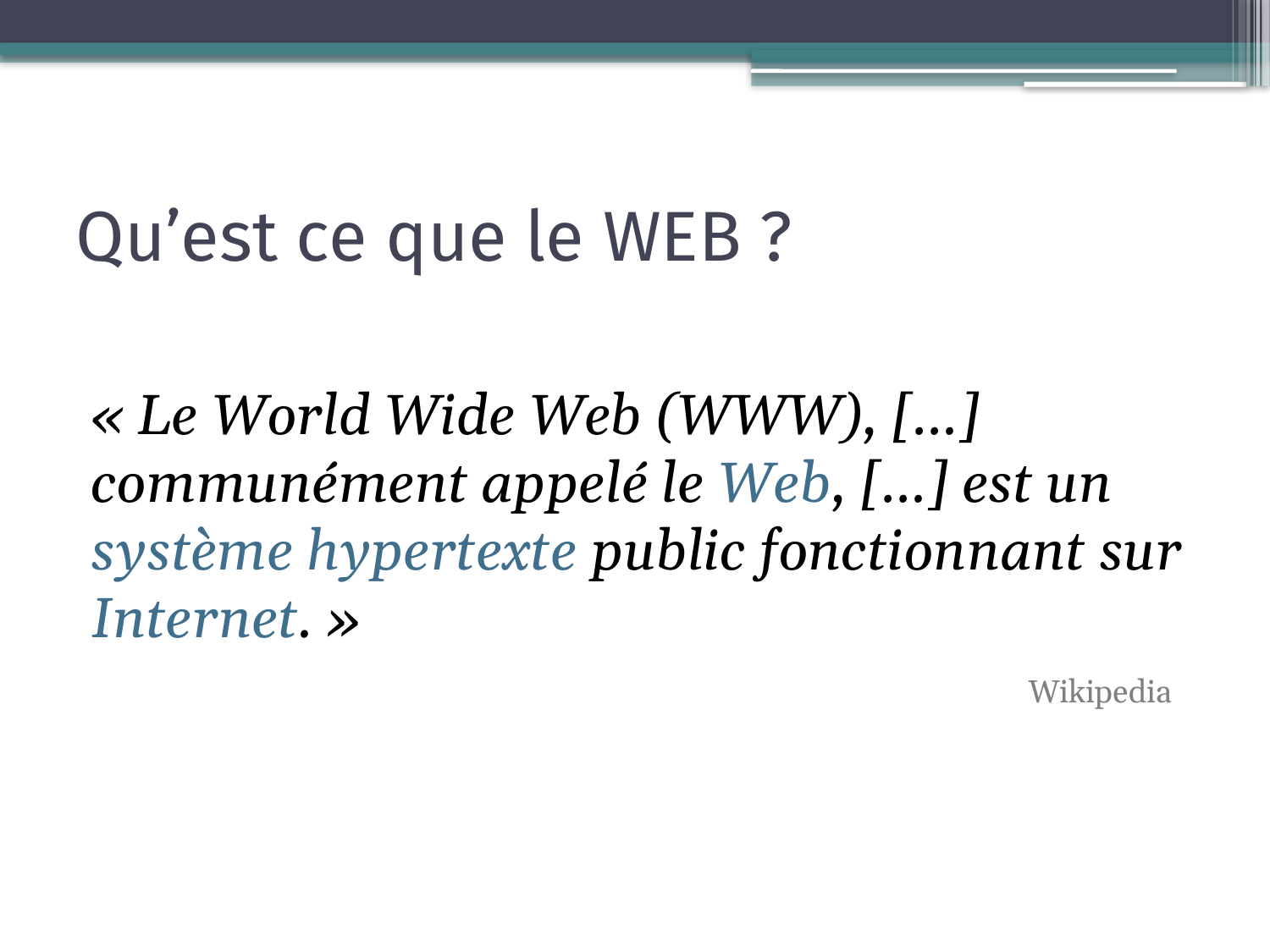

# Qu’est ce que le WEB ?
« Le World Wide Web (WWW), […] communément appelé le Web, […] est un système hypertexte public fonctionnant sur Internet. »
Wikipedia